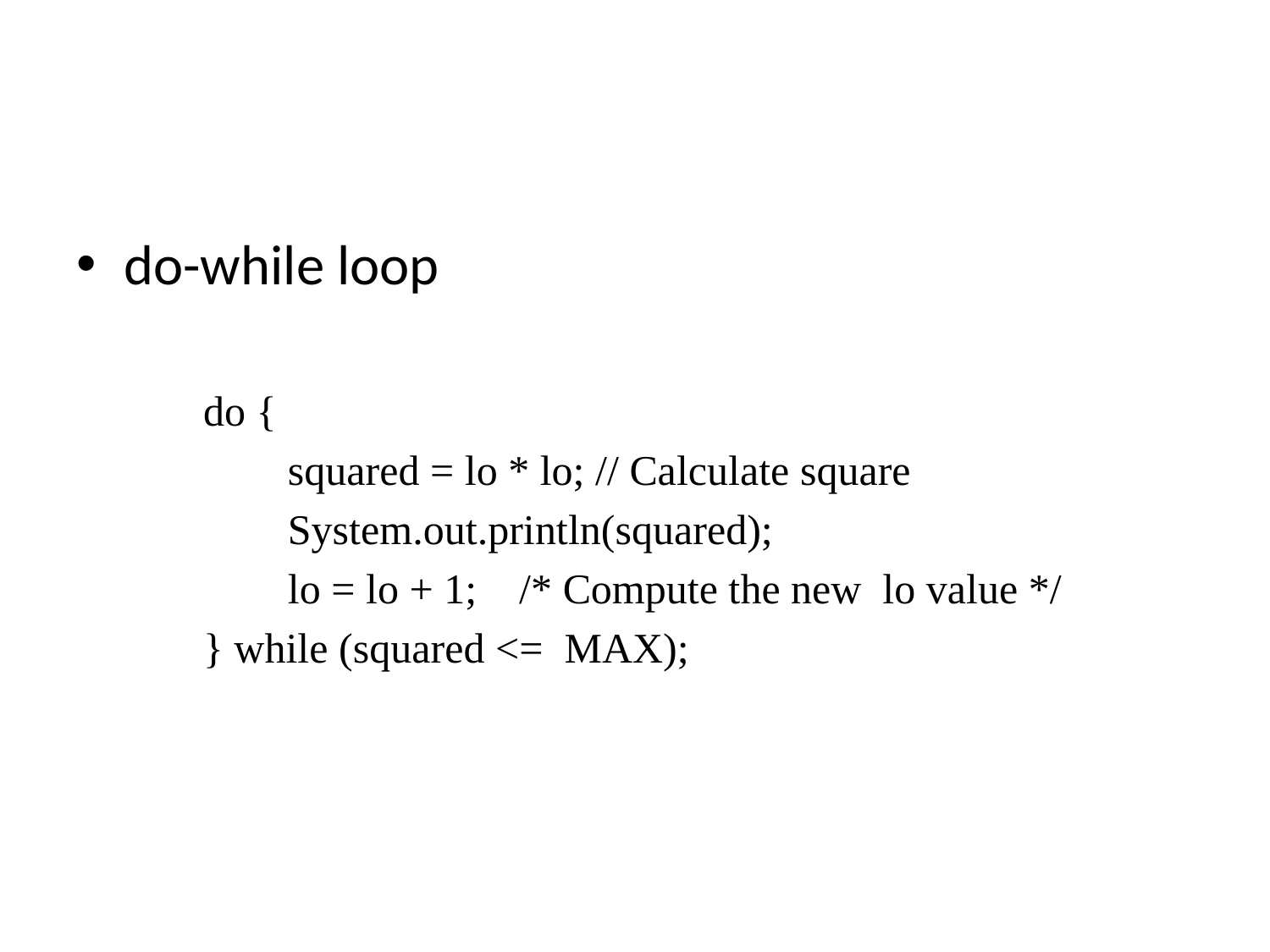

do-while loop

do {
        squared = lo * lo; // Calculate square
        System.out.println(squared);
        lo = lo + 1;    /* Compute the new  lo value */
} while (squared <=  MAX);